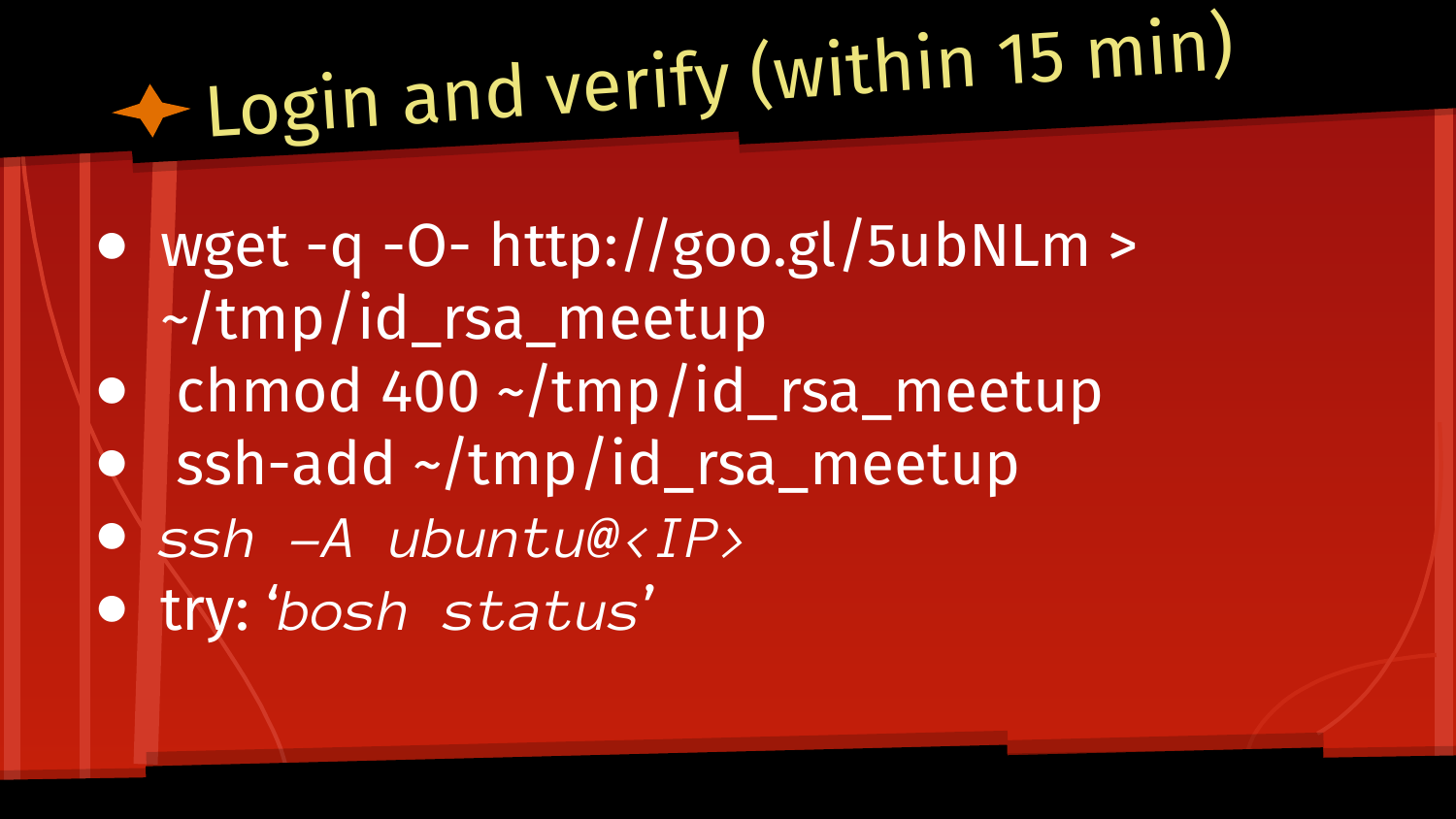

# Login and verify (within 15 min)
wget -q -O- http://goo.gl/5ubNLm > ~/tmp/id_rsa_meetup
 chmod 400 ~/tmp/id_rsa_meetup
 ssh-add ~/tmp/id_rsa_meetup
ssh -A ubuntu@<IP>
try: ‘bosh status’